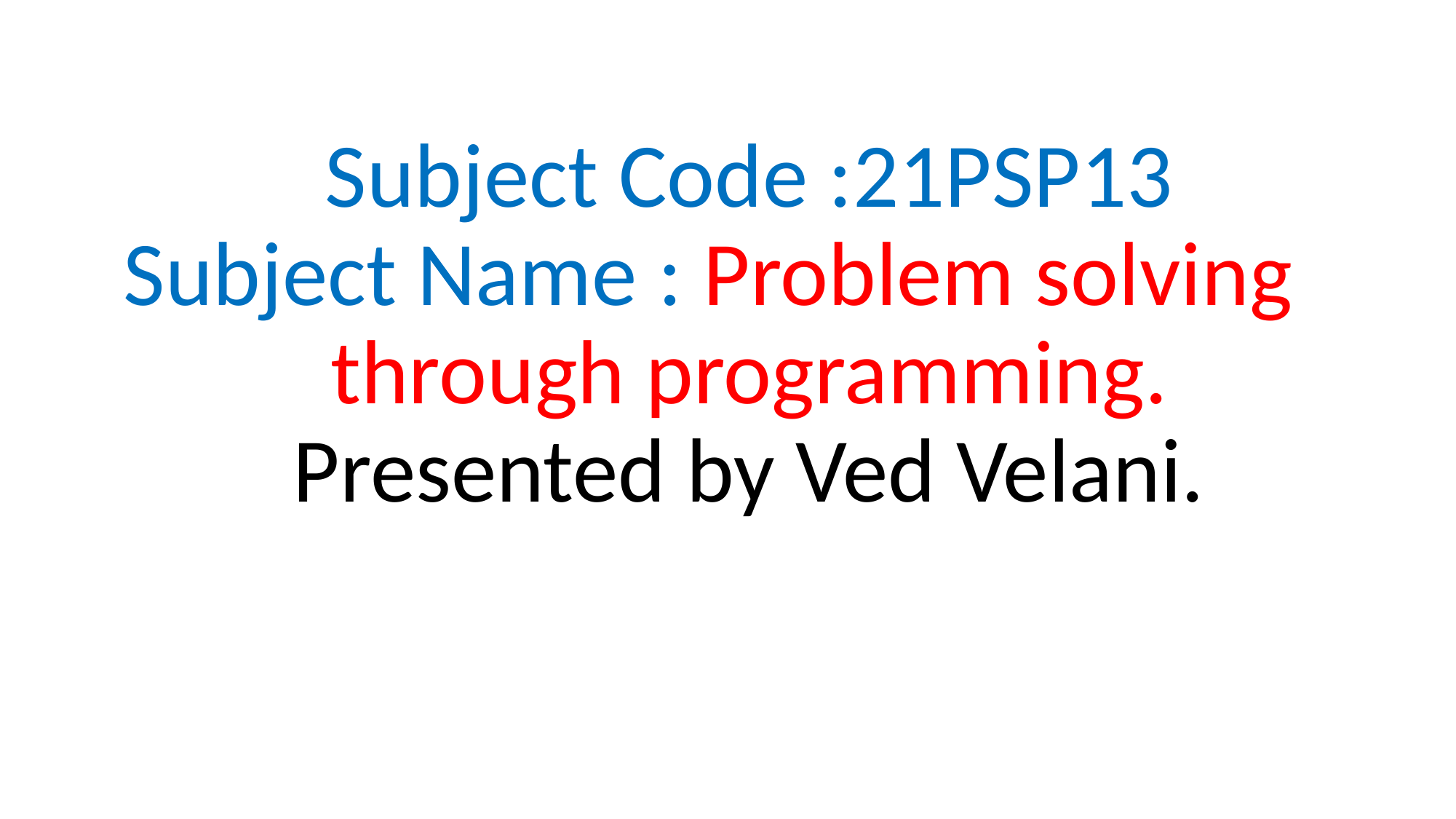

# Subject Code :21PSP13 Subject Name : Problem solving     through programming. Presented by Ved Velani.